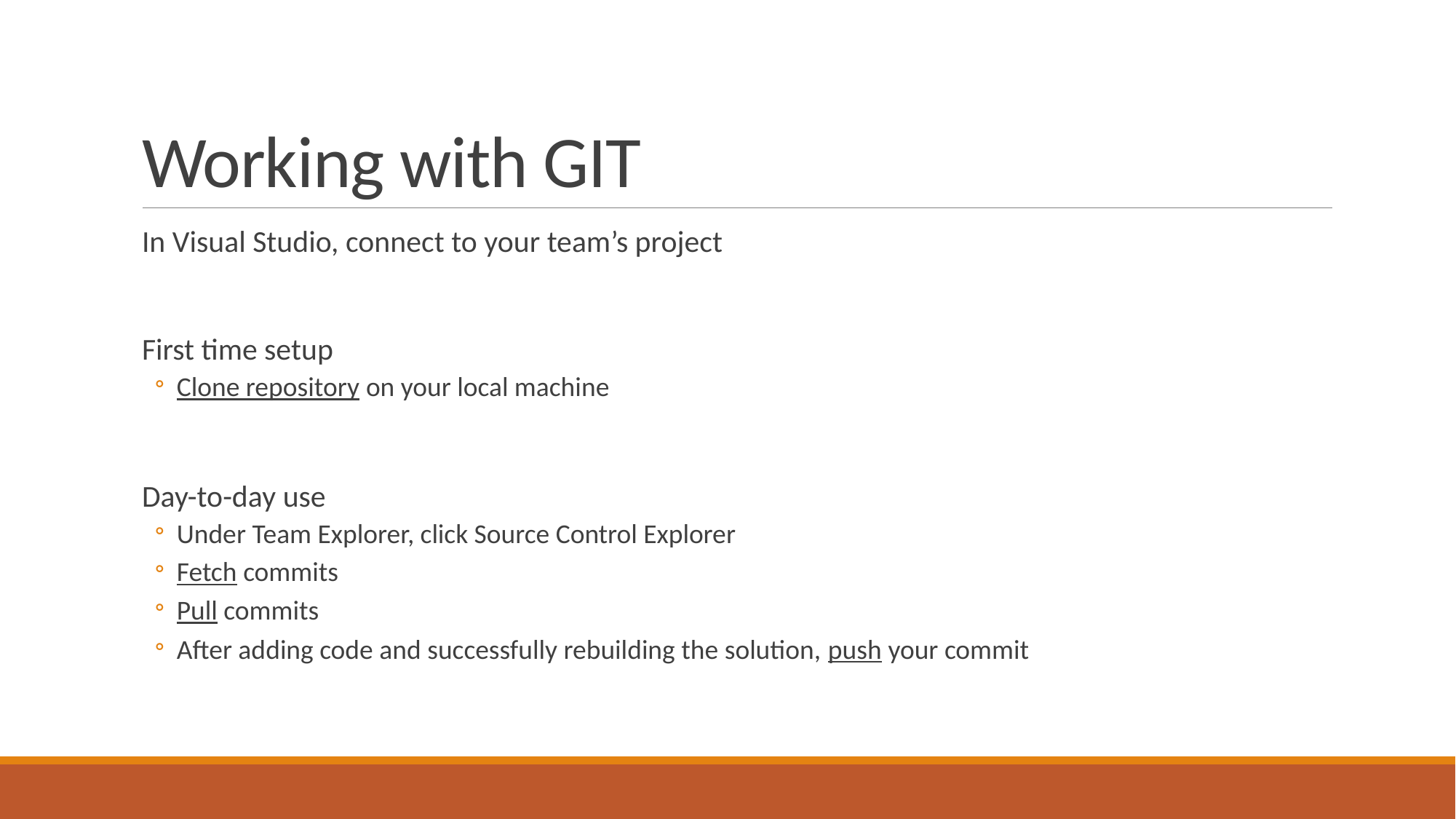

# Working with GIT
In Visual Studio, connect to your team’s project

First time setup
Clone repository on your local machine

Day-to-day use
Under Team Explorer, click Source Control Explorer
Fetch commits
Pull commits
After adding code and successfully rebuilding the solution, push your commit